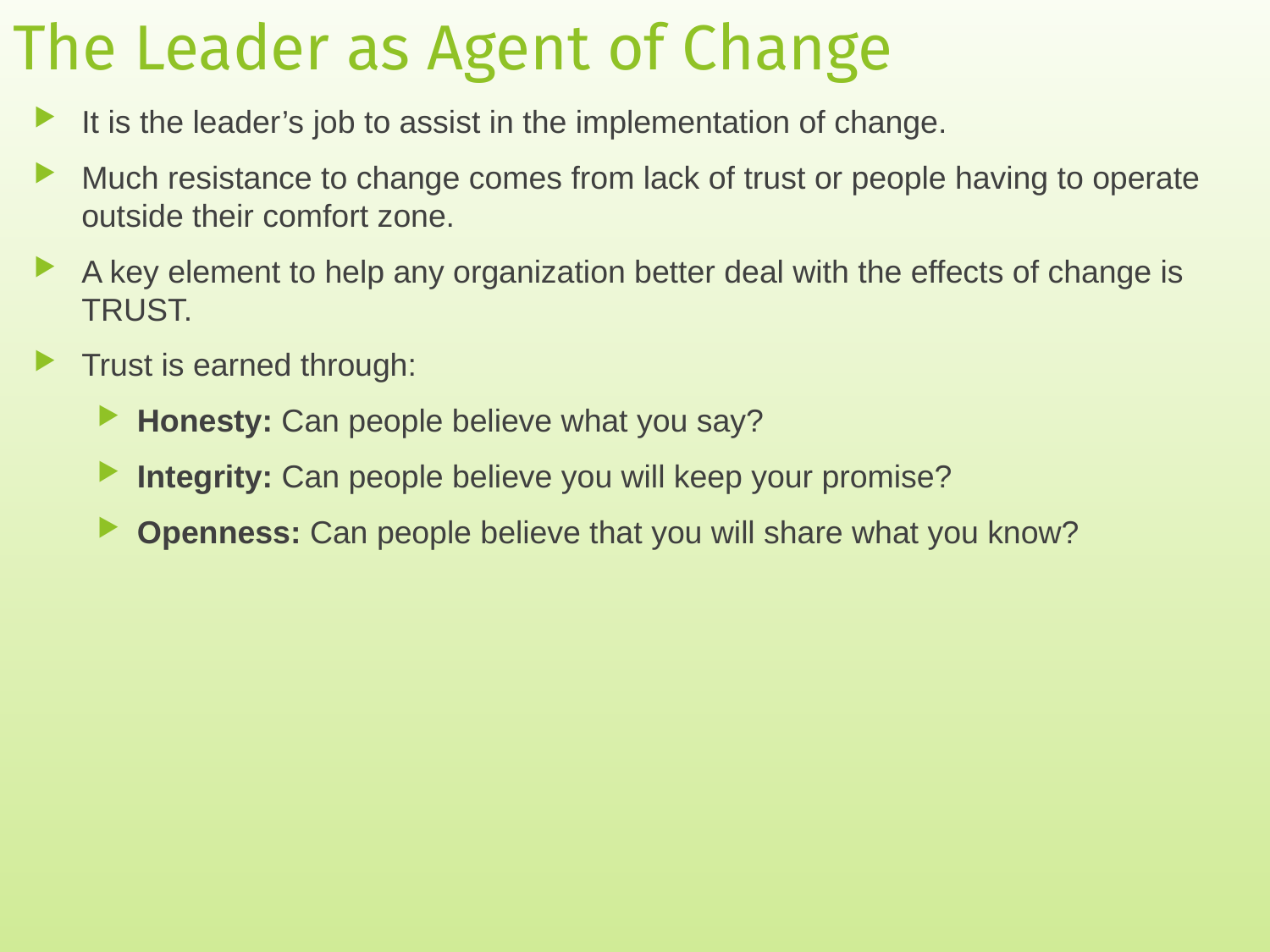

# The Leader as Agent of Change
It is the leader’s job to assist in the implementation of change.
Much resistance to change comes from lack of trust or people having to operate outside their comfort zone.
A key element to help any organization better deal with the effects of change is TRUST.
Trust is earned through:
Honesty: Can people believe what you say?
Integrity: Can people believe you will keep your promise?
Openness: Can people believe that you will share what you know?
11